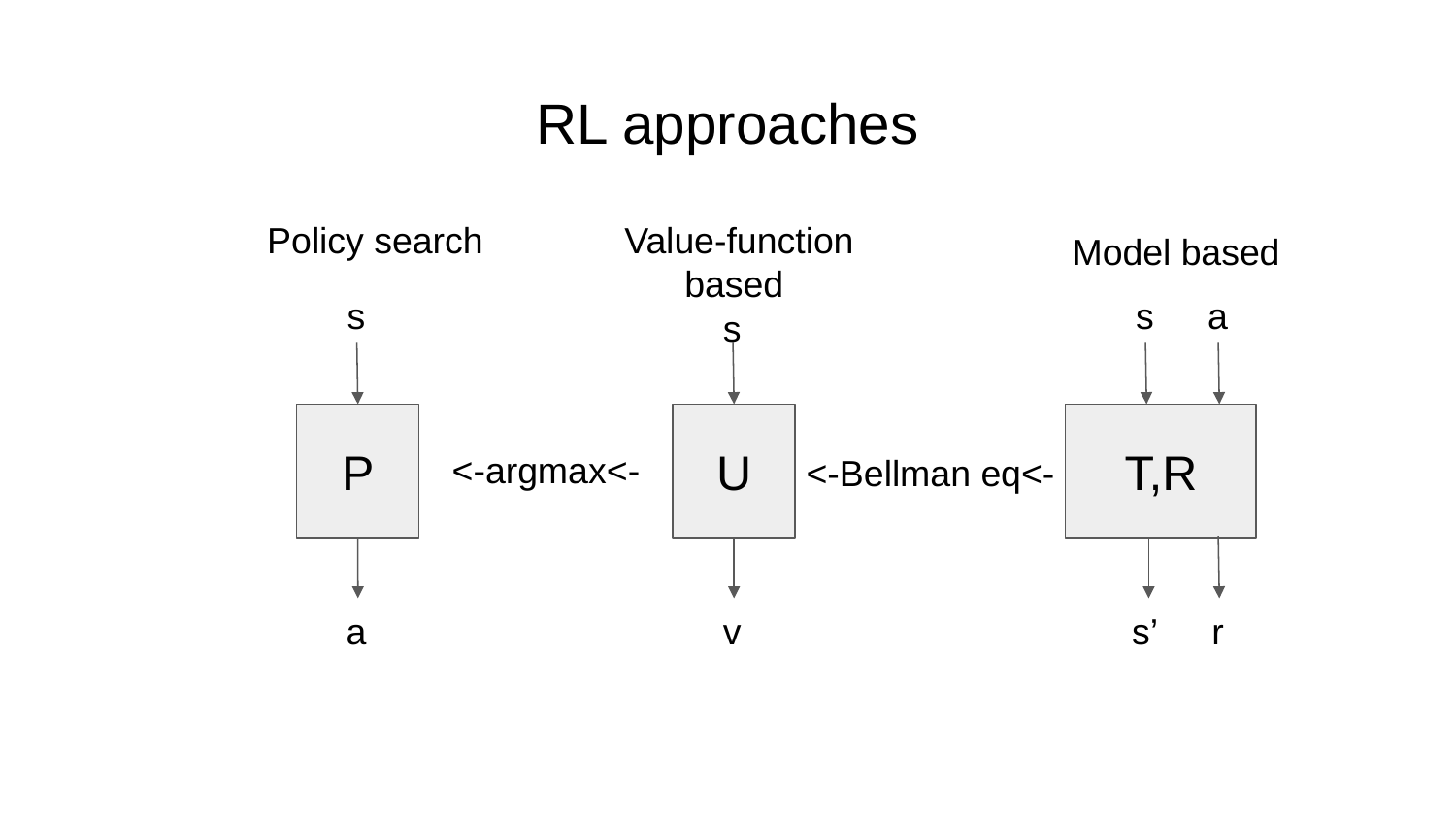

# RL approaches
Policy search
Value-function based
Model based
s
s
a
s
P
U
T,R
<-argmax<-
<-Bellman eq<-
a
v
s’
r